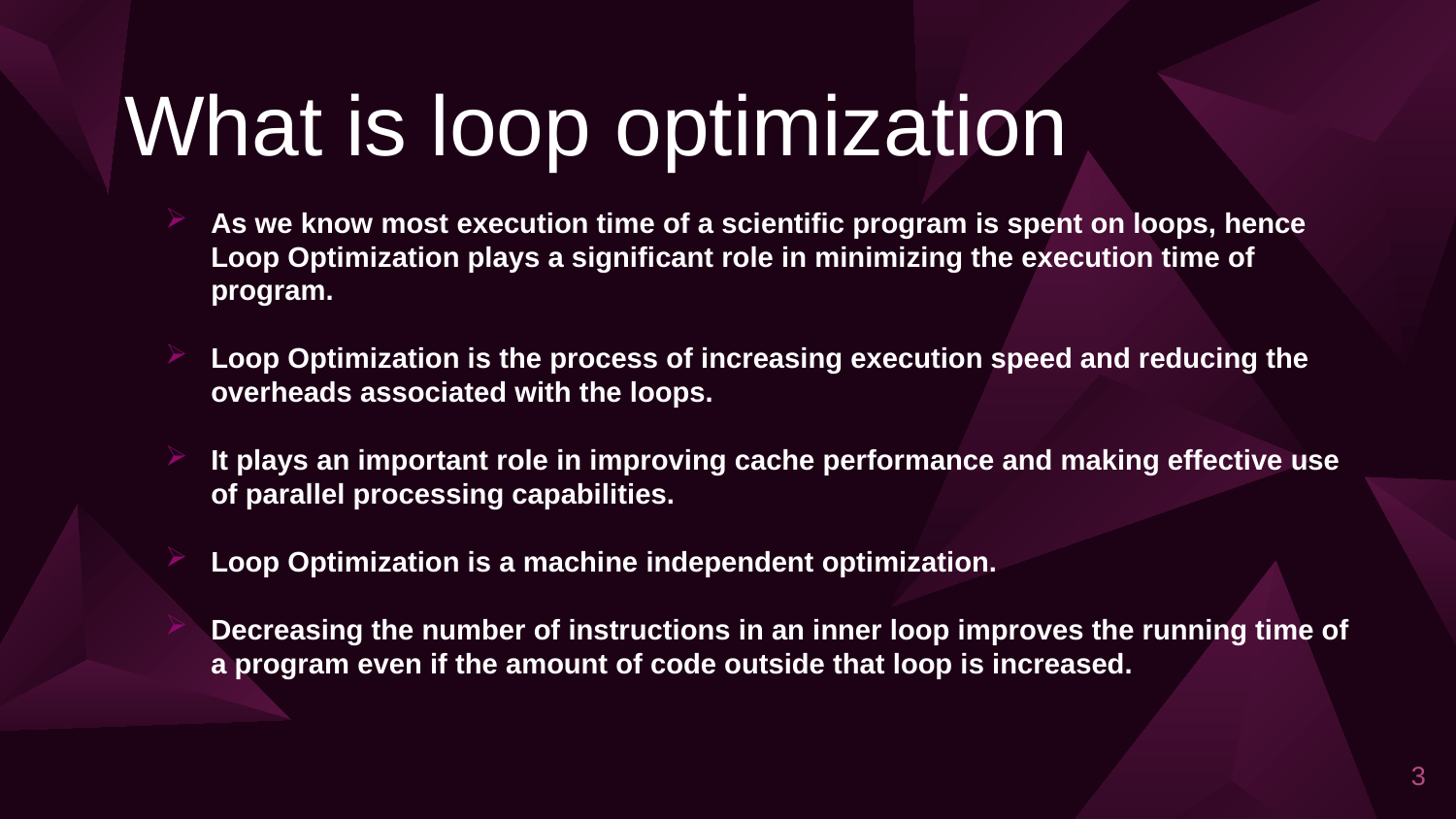

# What is loop optimization
As we know most execution time of a scientific program is spent on loops, hence Loop Optimization plays a significant role in minimizing the execution time of program.

Loop Optimization is the process of increasing execution speed and reducing the overheads associated with the loops.

It plays an important role in improving cache performance and making effective use of parallel processing capabilities.

Loop Optimization is a machine independent optimization.

Decreasing the number of instructions in an inner loop improves the running time of a program even if the amount of code outside that loop is increased.
3